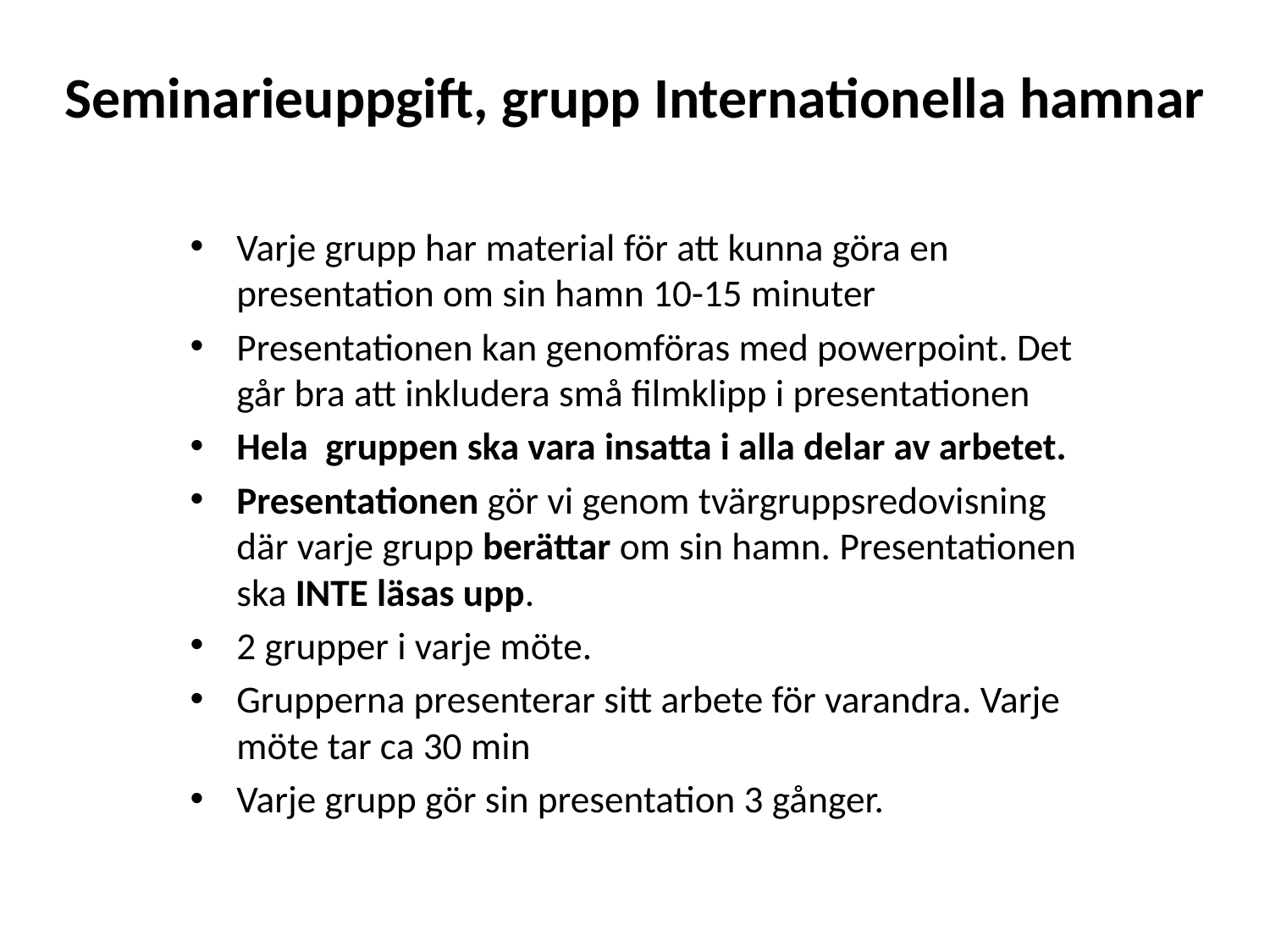

# Seminarieuppgift, grupp Internationella hamnar
Varje grupp har material för att kunna göra en presentation om sin hamn 10-15 minuter
Presentationen kan genomföras med powerpoint. Det går bra att inkludera små filmklipp i presentationen
Hela  gruppen ska vara insatta i alla delar av arbetet.
Presentationen gör vi genom tvärgruppsredovisning där varje grupp berättar om sin hamn. Presentationen ska INTE läsas upp.
2 grupper i varje möte.
Grupperna presenterar sitt arbete för varandra. Varje möte tar ca 30 min
Varje grupp gör sin presentation 3 gånger.